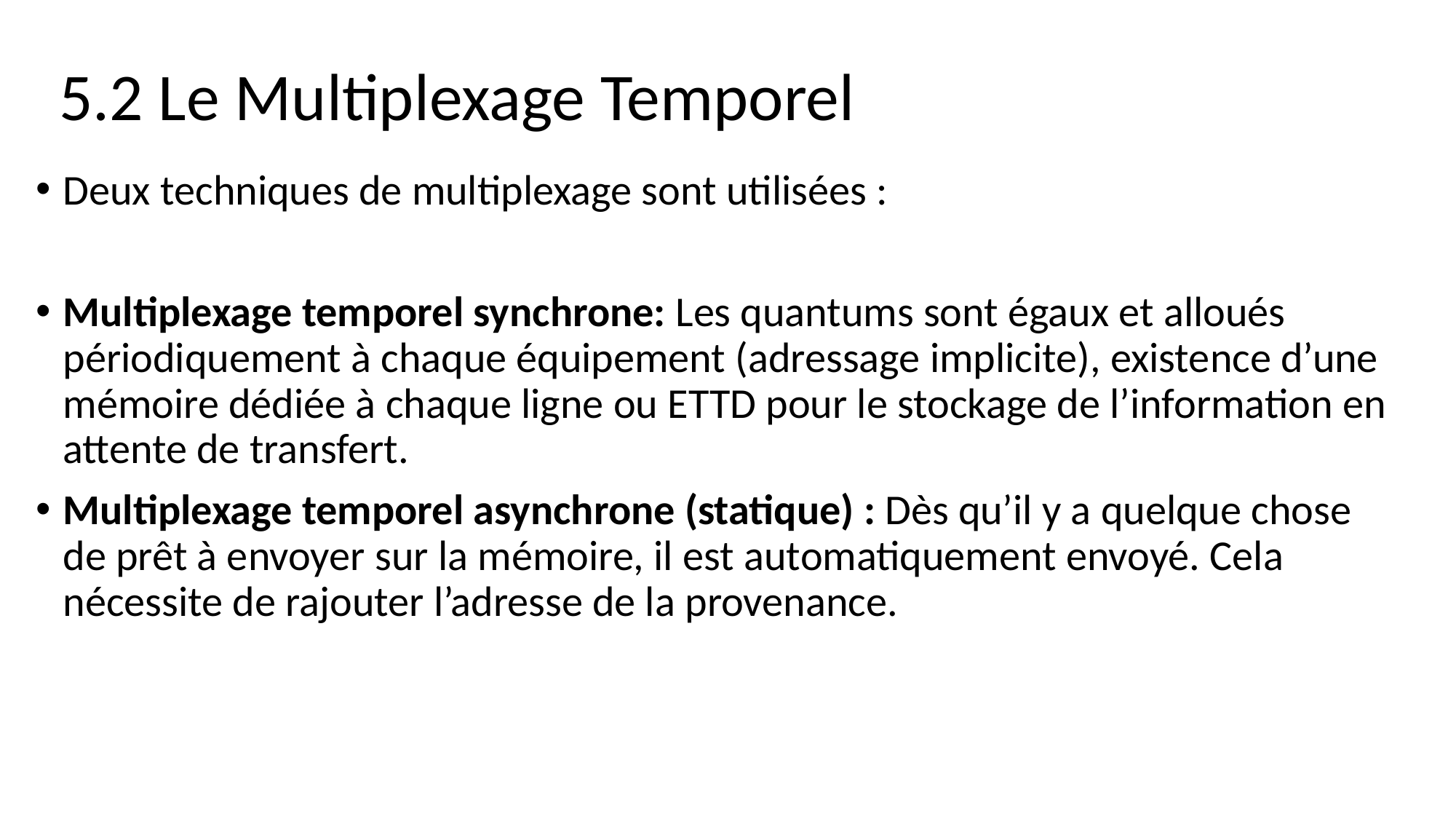

# 5.2 Le Multiplexage Temporel
Deux techniques de multiplexage sont utilisées :

Multiplexage temporel synchrone: Les quantums sont égaux et alloués périodiquement à chaque équipement (adressage implicite), existence d’une mémoire dédiée à chaque ligne ou ETTD pour le stockage de l’information en attente de transfert.
Multiplexage temporel asynchrone (statique) : Dès qu’il y a quelque chose de prêt à envoyer sur la mémoire, il est automatiquement envoyé. Cela nécessite de rajouter l’adresse de la provenance.